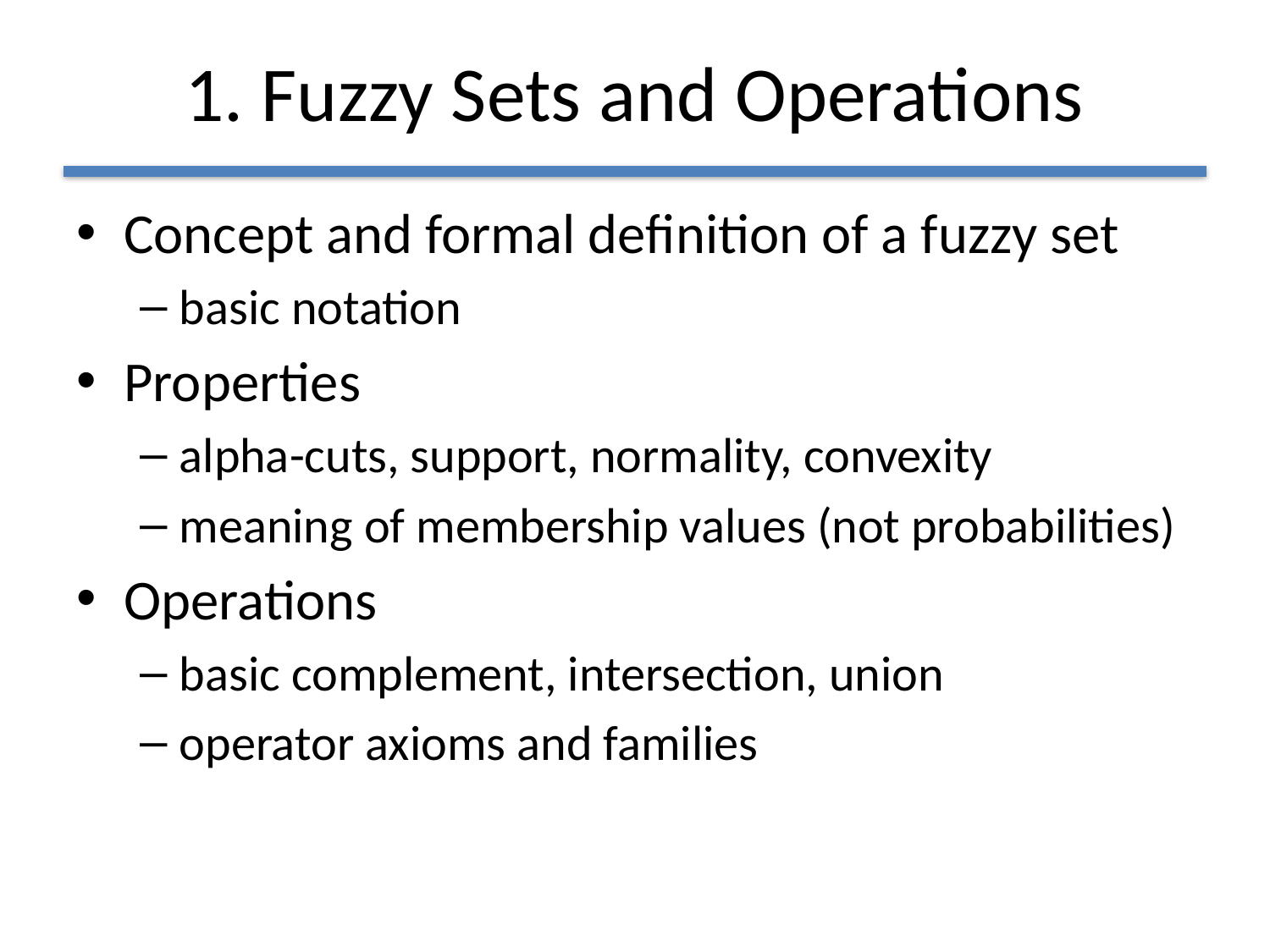

# 1. Fuzzy Sets and Operations
Concept and formal definition of a fuzzy set
basic notation
Properties
alpha-cuts, support, normality, convexity
meaning of membership values (not probabilities)
Operations
basic complement, intersection, union
operator axioms and families